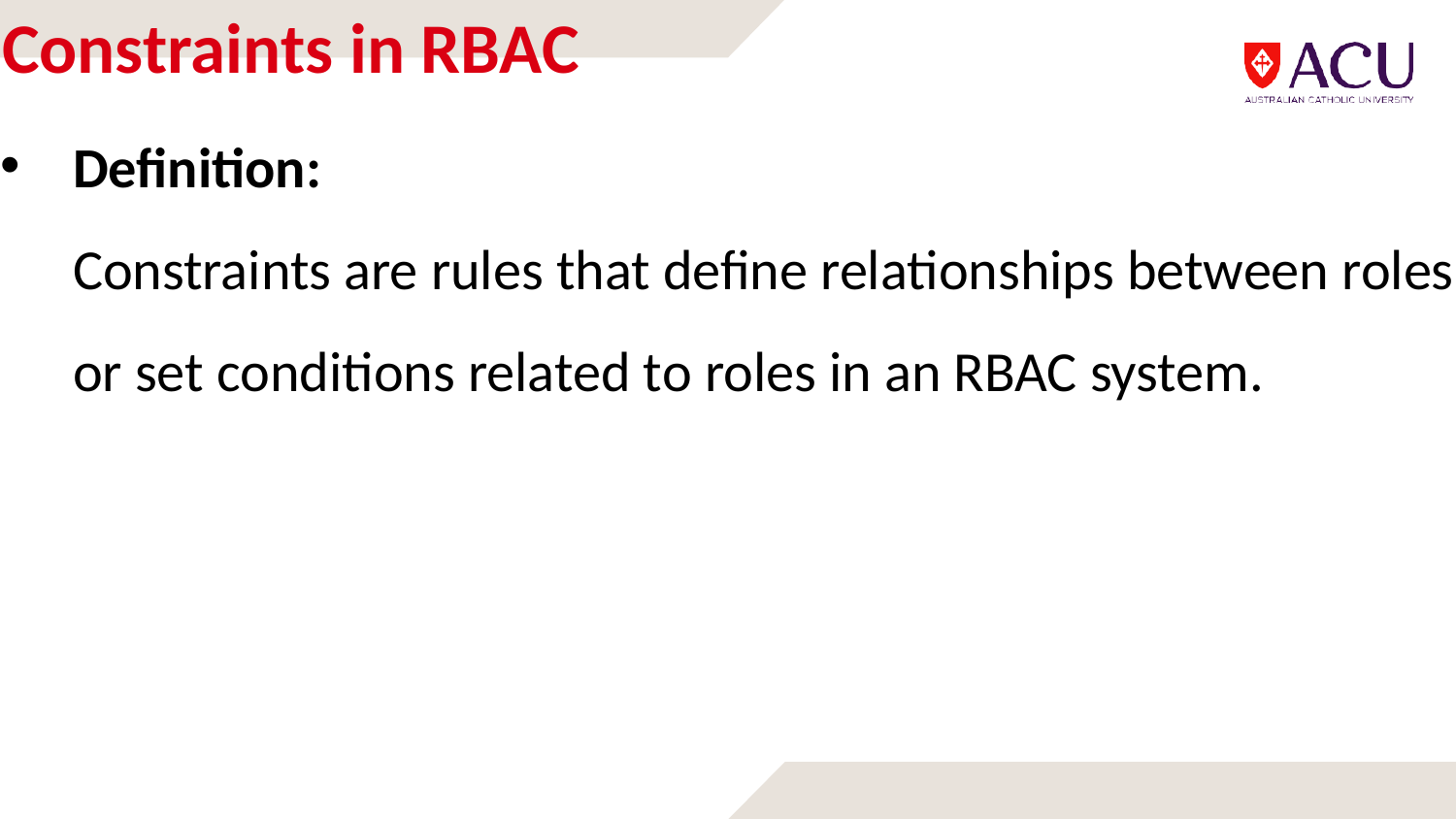

# Constraints in RBAC
Definition:
Constraints are rules that define relationships between roles or set conditions related to roles in an RBAC system.